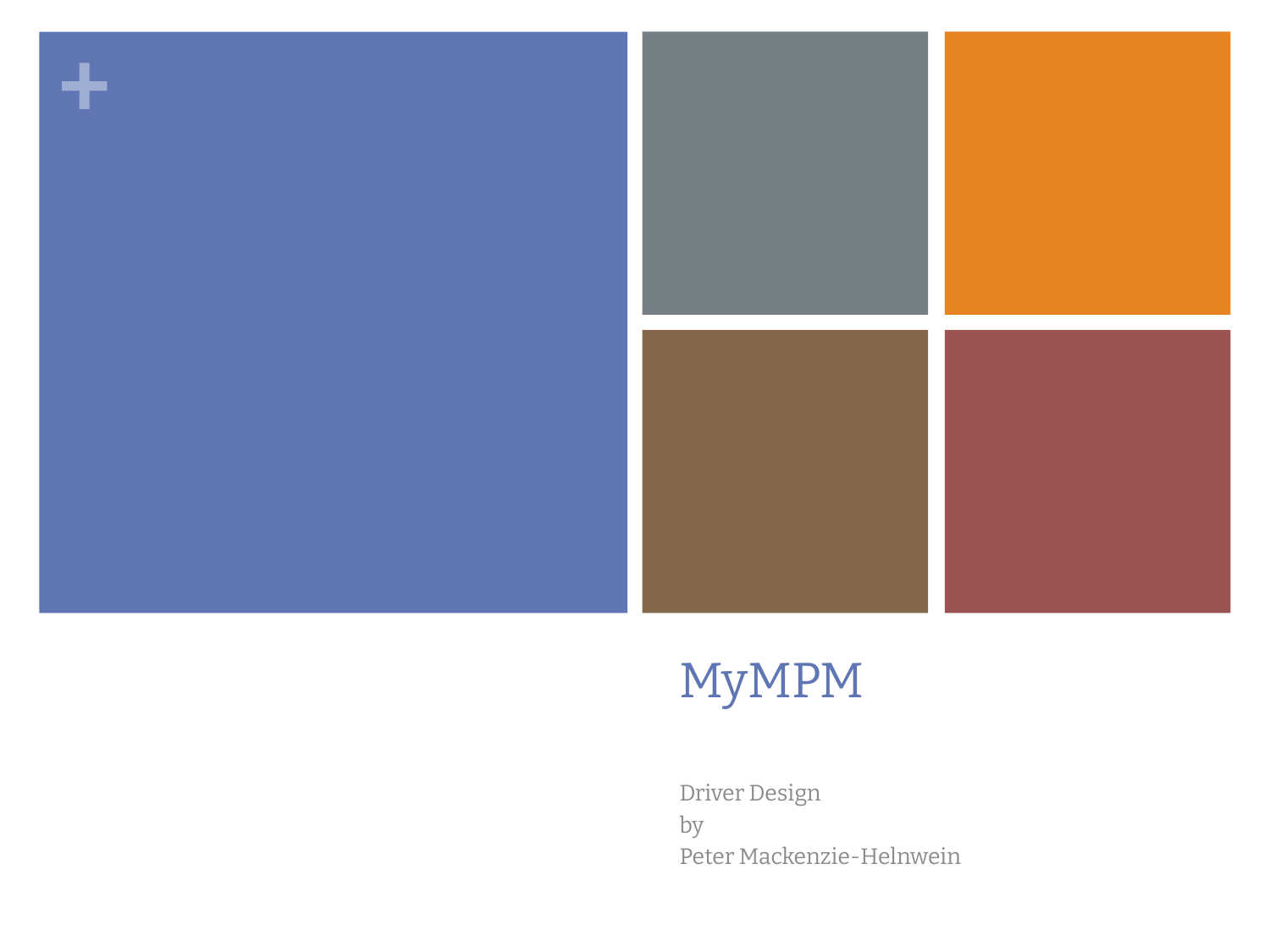

# MyMPM
Driver Design
by
Peter Mackenzie-Helnwein